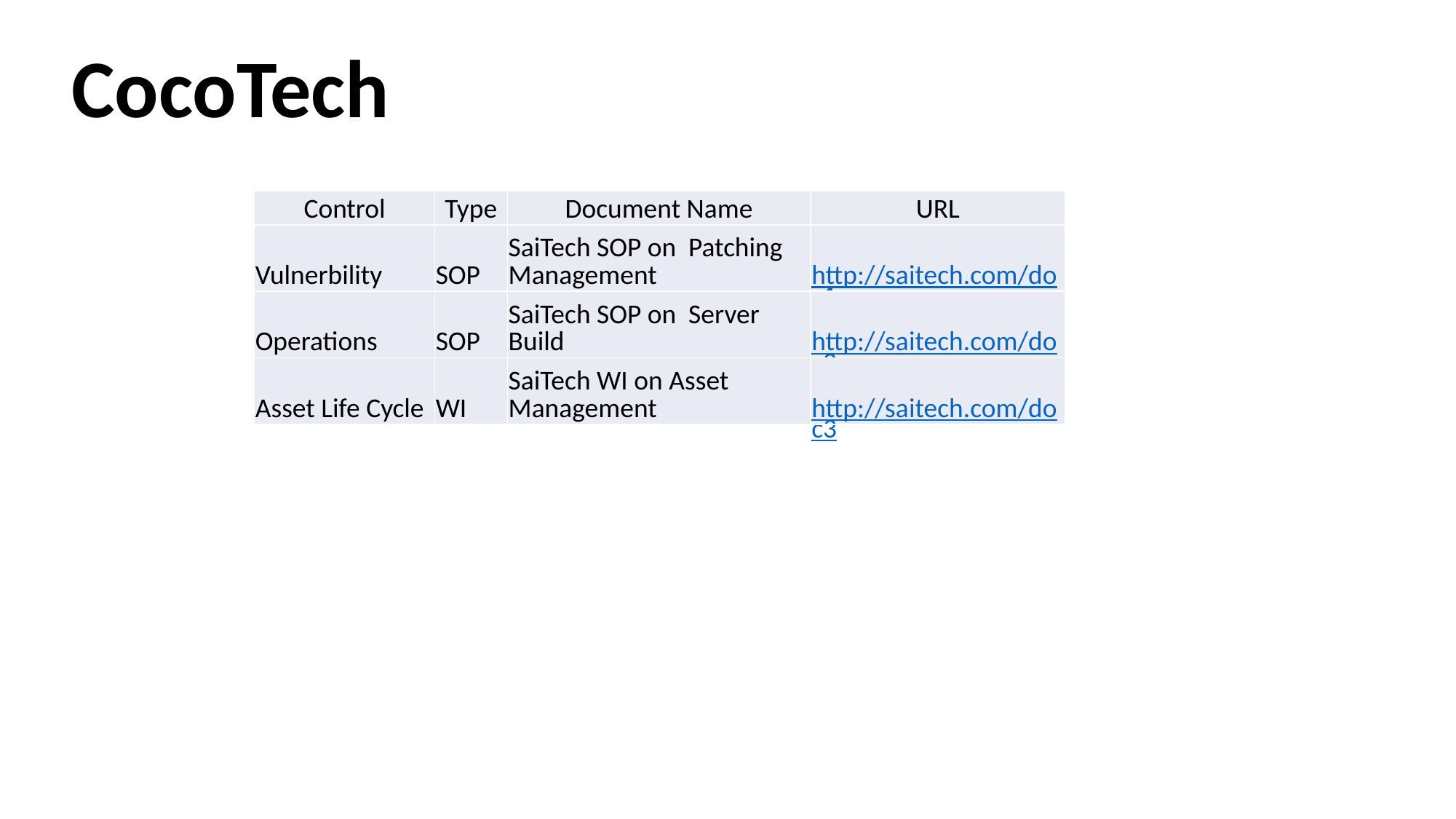

CocoTech
| Control | Type | Document Name | URL |
| --- | --- | --- | --- |
| Vulnerbility | SOP | SaiTech SOP on Patching Management | http://saitech.com/doc1 |
| Operations | SOP | SaiTech SOP on Server Build | http://saitech.com/doc2 |
| Asset Life Cycle | WI | SaiTech WI on Asset Management | http://saitech.com/doc3 |